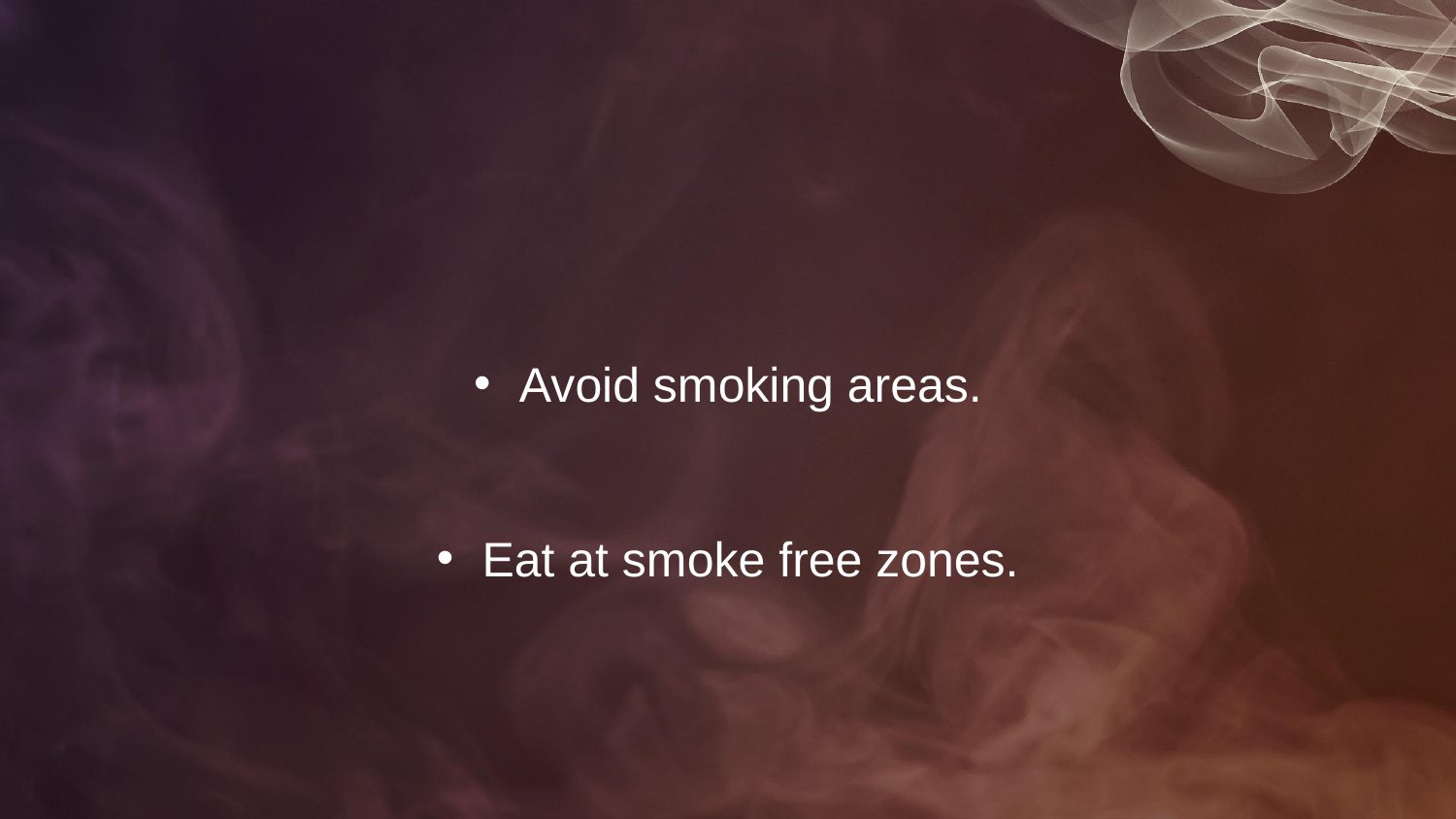

Avoid smoking areas.
Eat at smoke free zones.